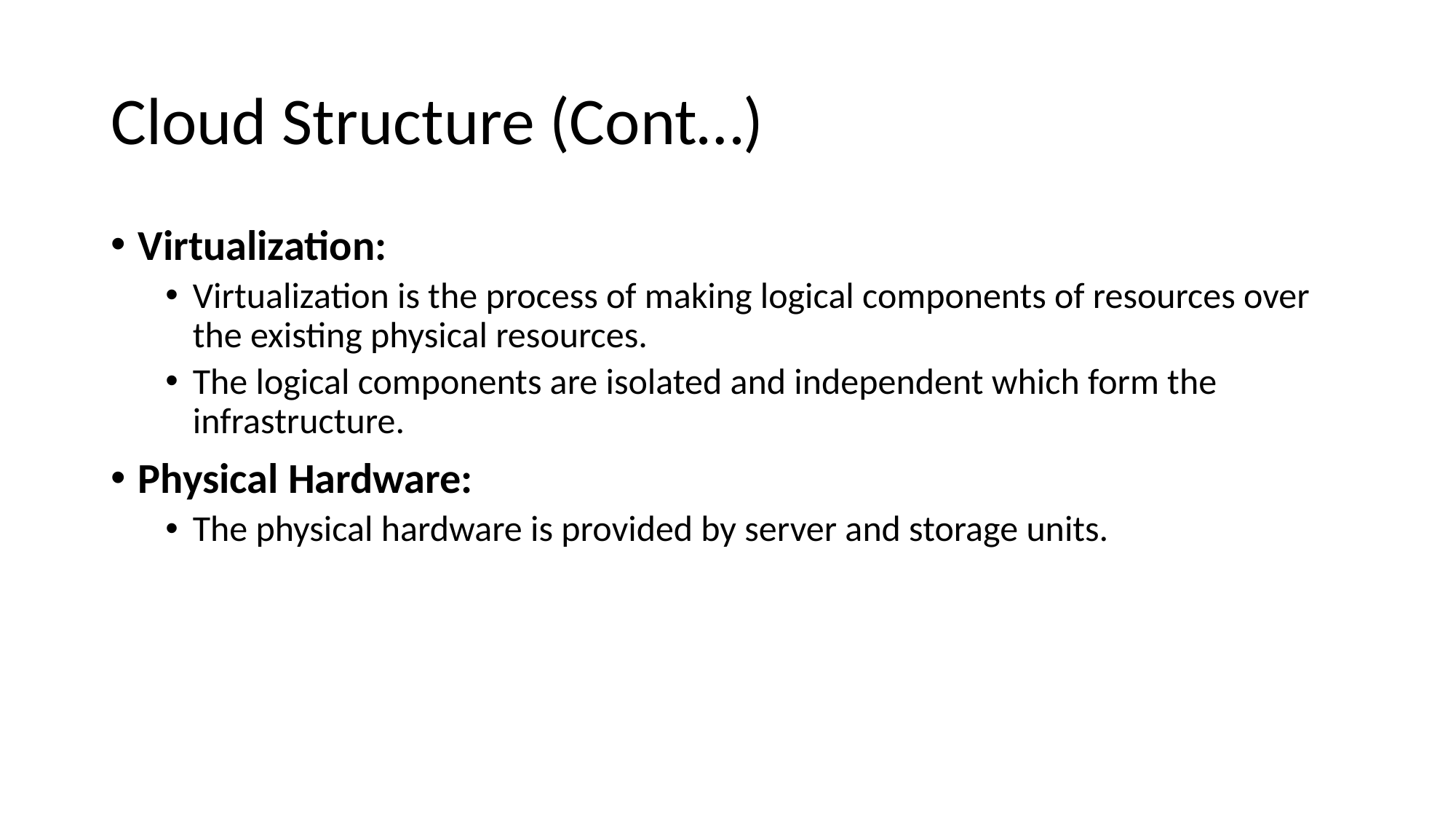

# Cloud Structure (Cont…)
Virtualization:
Virtualization is the process of making logical components of resources over the existing physical resources.
The logical components are isolated and independent which form the infrastructure.
Physical Hardware:
The physical hardware is provided by server and storage units.